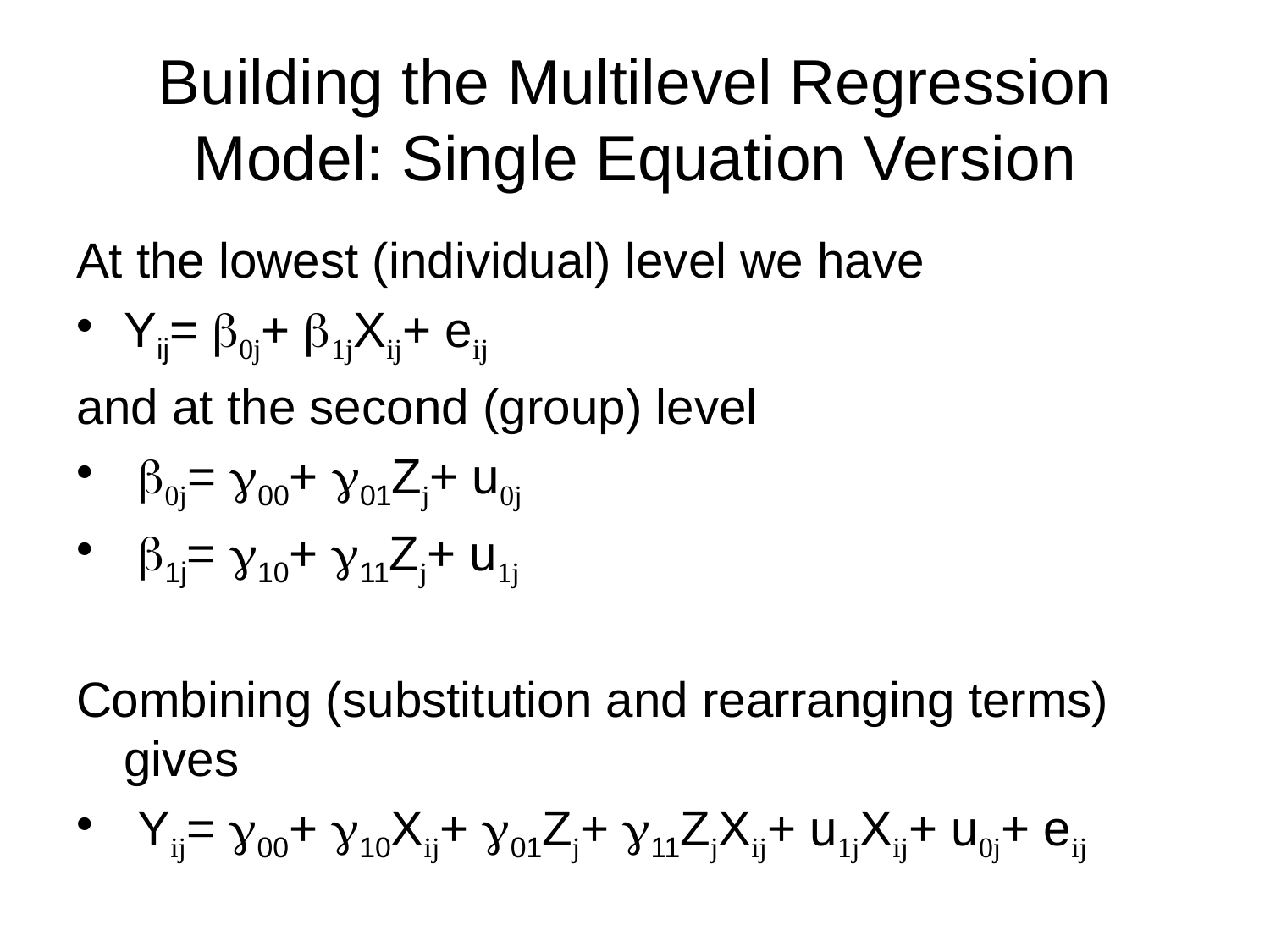

# Building the Multilevel Regression Model: Single Equation Version
At the lowest (individual) level we have
Yij= β0j+ β1jXij+ eij
and at the second (group) level
 β0j= γ00+ γ01Zj+ u0j
 β1j= γ10+ γ11Zj+ u1j

Combining (substitution and rearranging terms) gives
 Yij= γ00+ γ10Xij+ γ01Zj+ γ11ZjXij+ u1jXij+ u0j+ eij